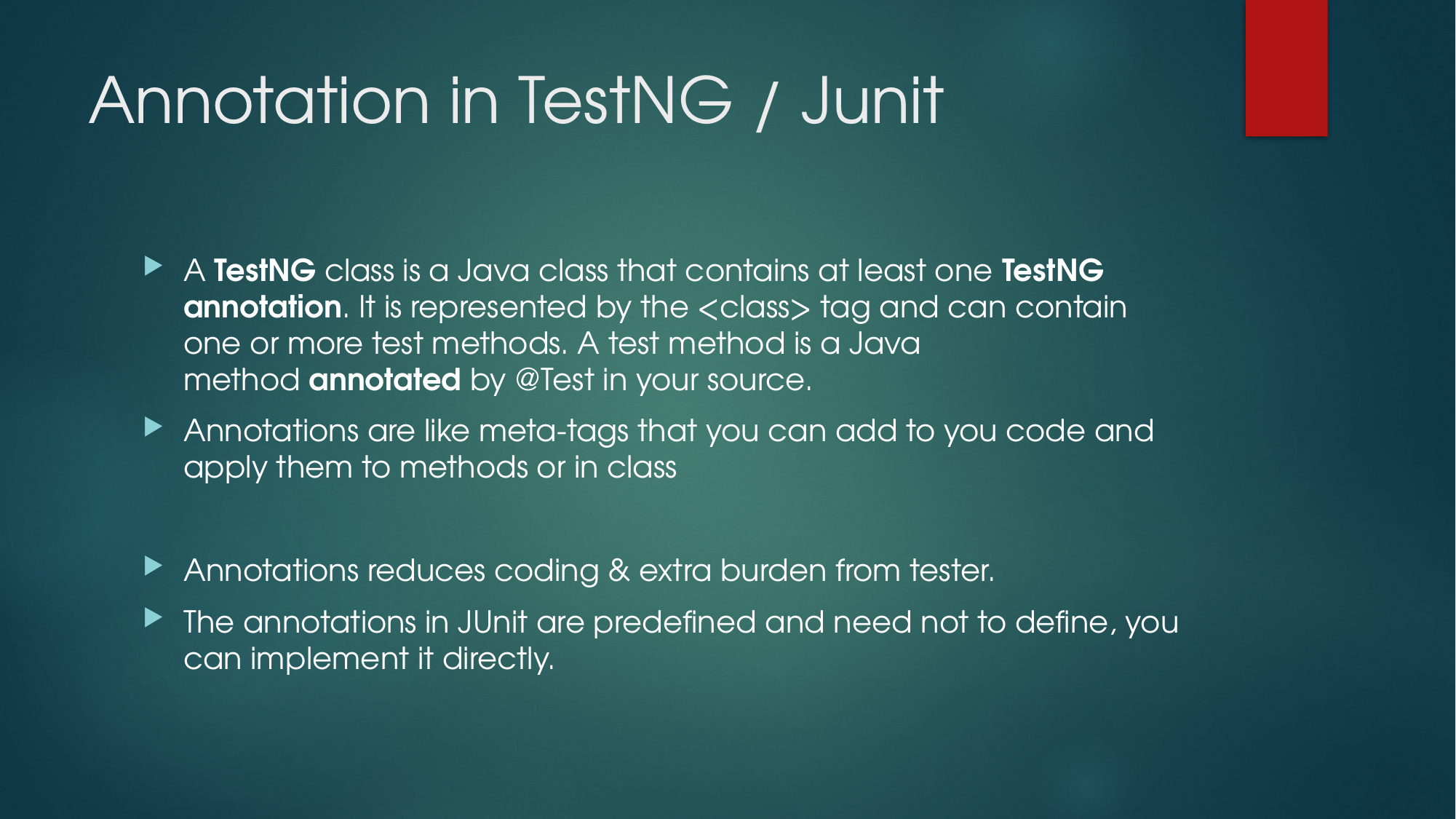

# Annotation in TestNG / Junit
A TestNG class is a Java class that contains at least one TestNG annotation. It is represented by the <class> tag and can contain one or more test methods. A test method is a Java method annotated by @Test in your source.
Annotations are like meta-tags that you can add to you code and apply them to methods or in class

Annotations reduces coding & extra burden from tester.
The annotations in JUnit are predefined and need not to define, you can implement it directly.